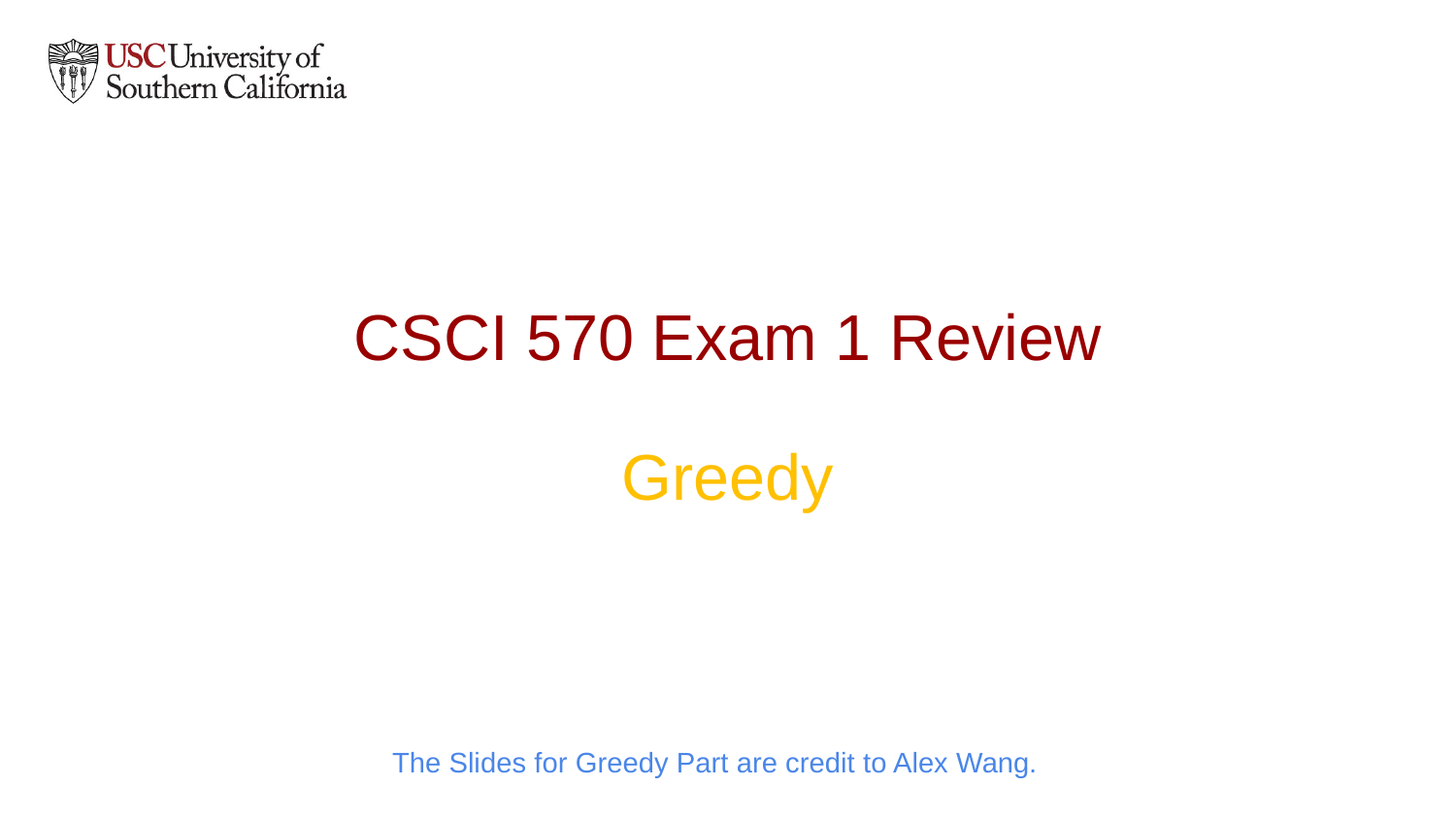

# CSCI 570 Exam 1 Review

Greedy
The Slides for Greedy Part are credit to Alex Wang.